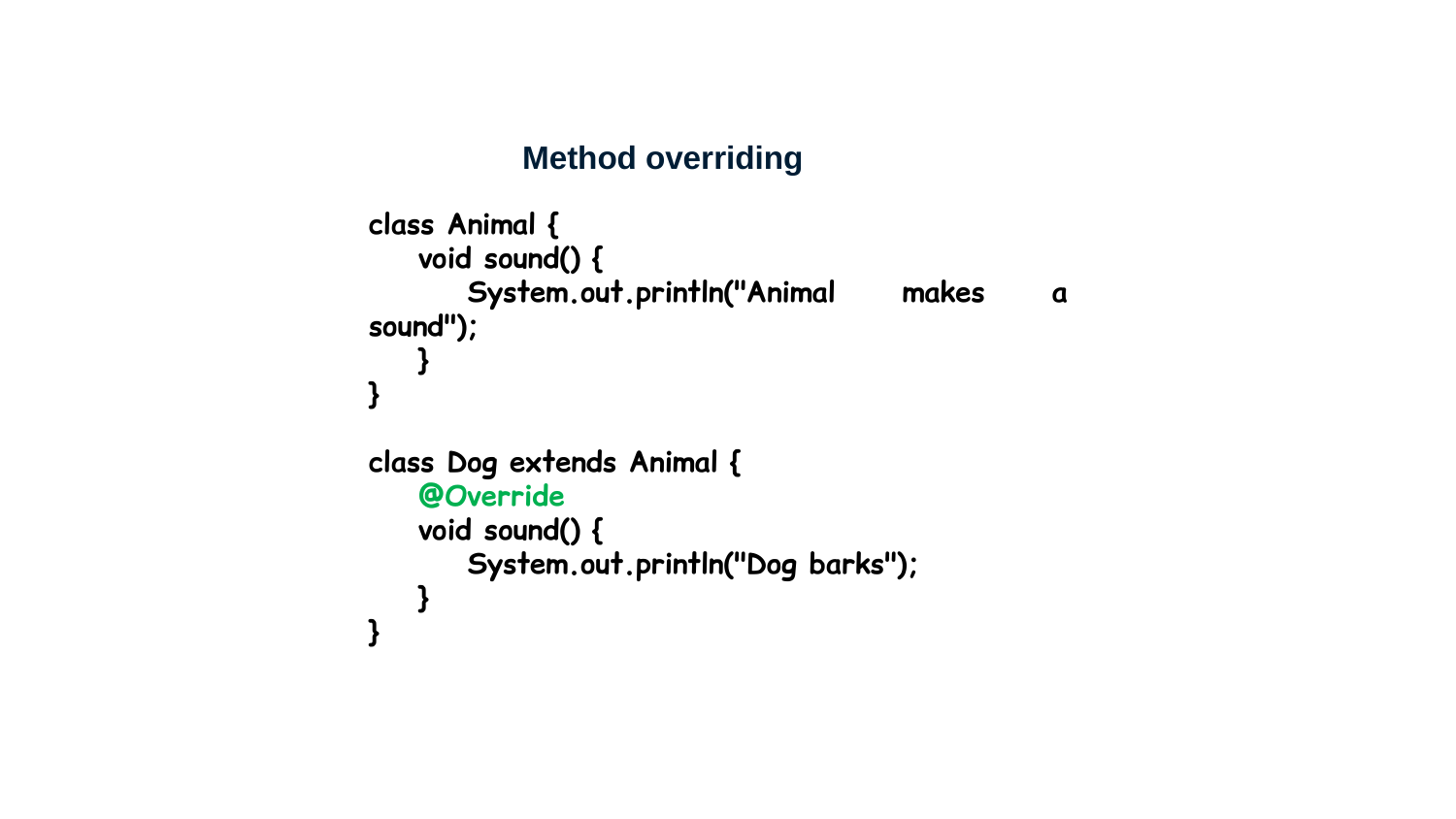

Method overriding
class Animal {
    void sound() {
        System.out.println("Animal makes a sound");
    }
}
class Dog extends Animal {
    @Override
    void sound() {
        System.out.println("Dog barks");
    }
}